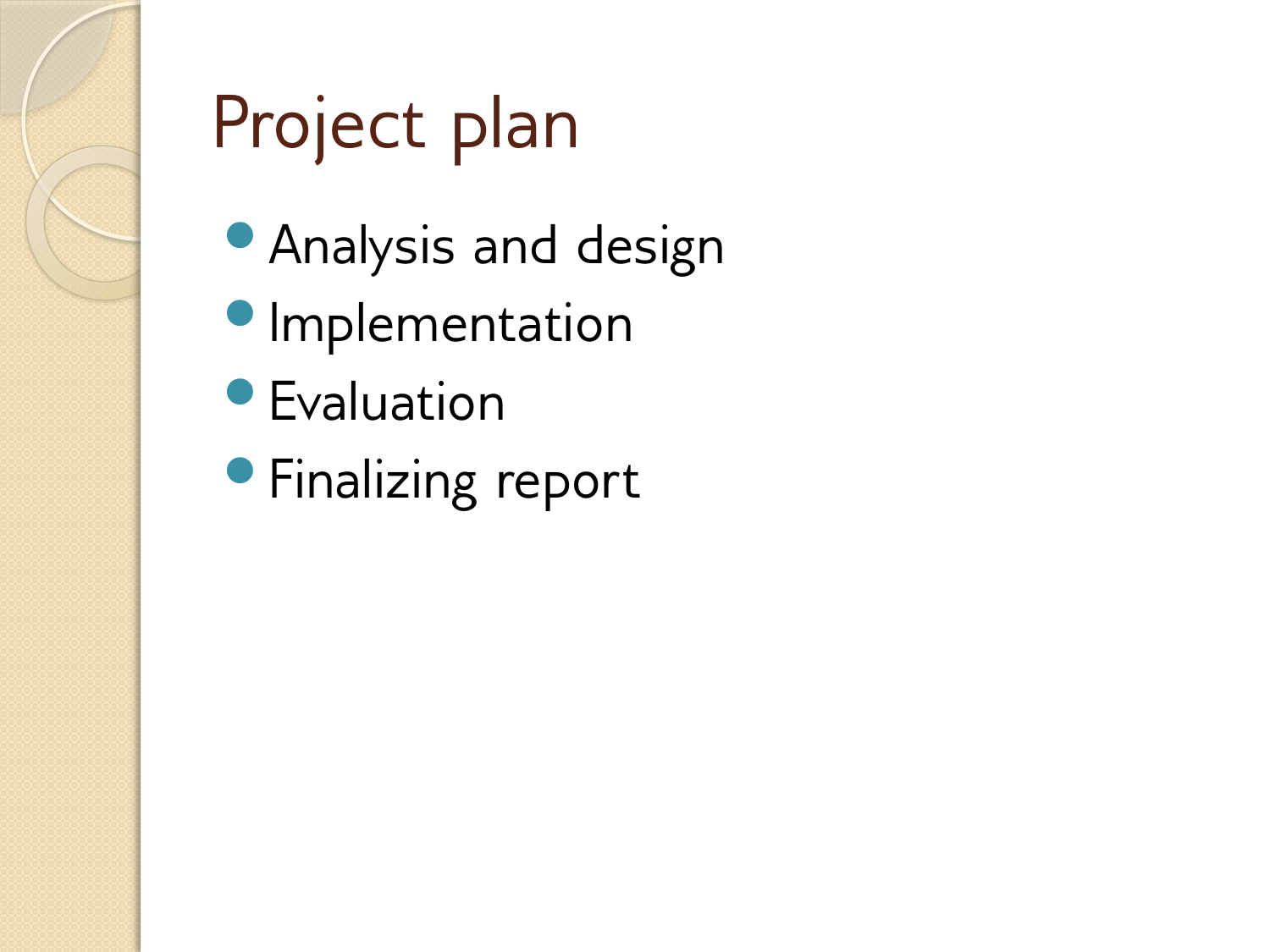

# Project plan
Analysis and design
Implementation
Evaluation
Finalizing report